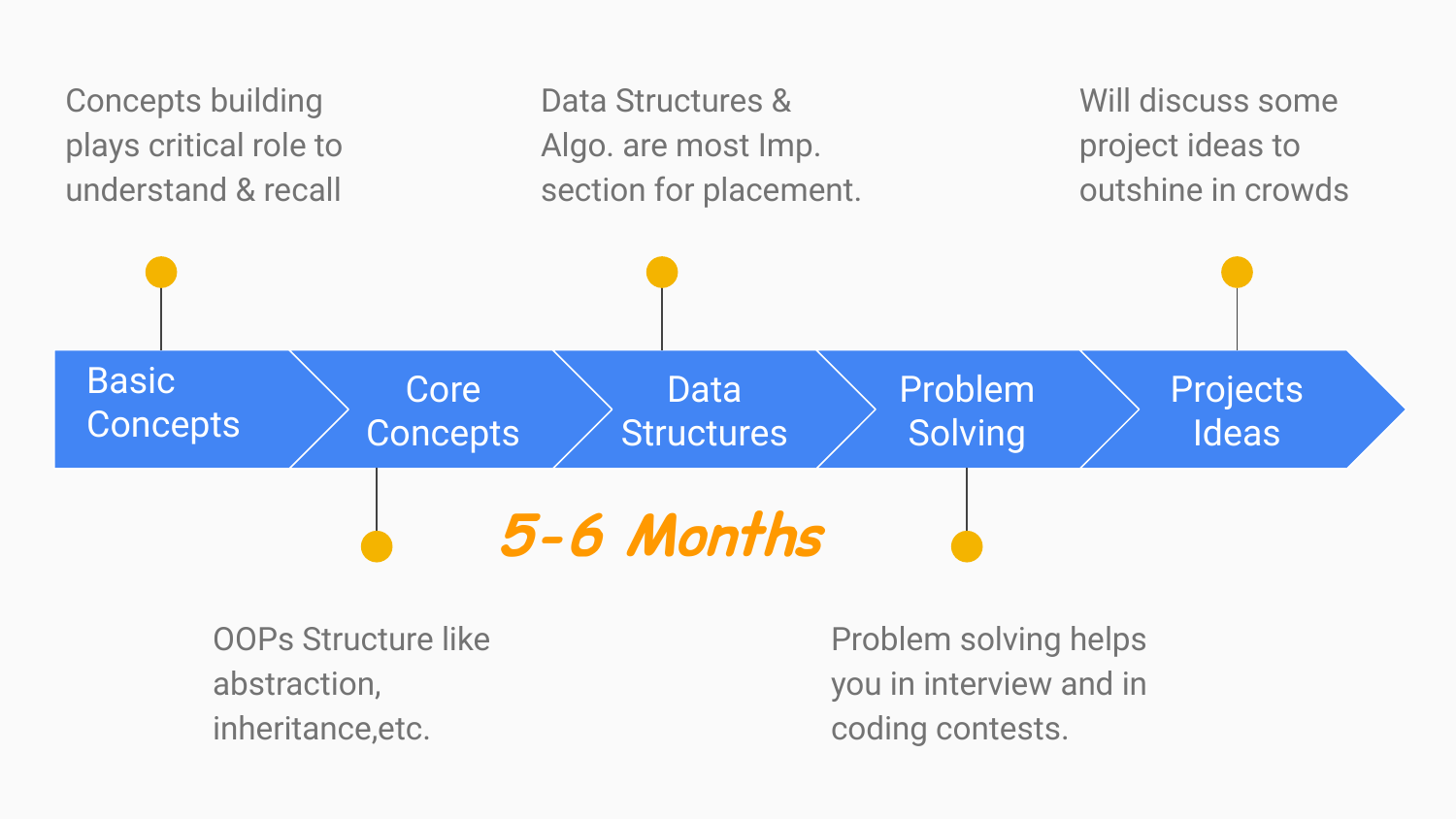

Concepts building plays critical role to understand & recall
Data Structures & Algo. are most Imp. section for placement.
Will discuss some project ideas to outshine in crowds

Basic Concepts
Core Concepts
Data Structures
Problem Solving
Projects Ideas

5-6 Months
OOPs Structure like abstraction, inheritance,etc.
Problem solving helps you in interview and in coding contests.